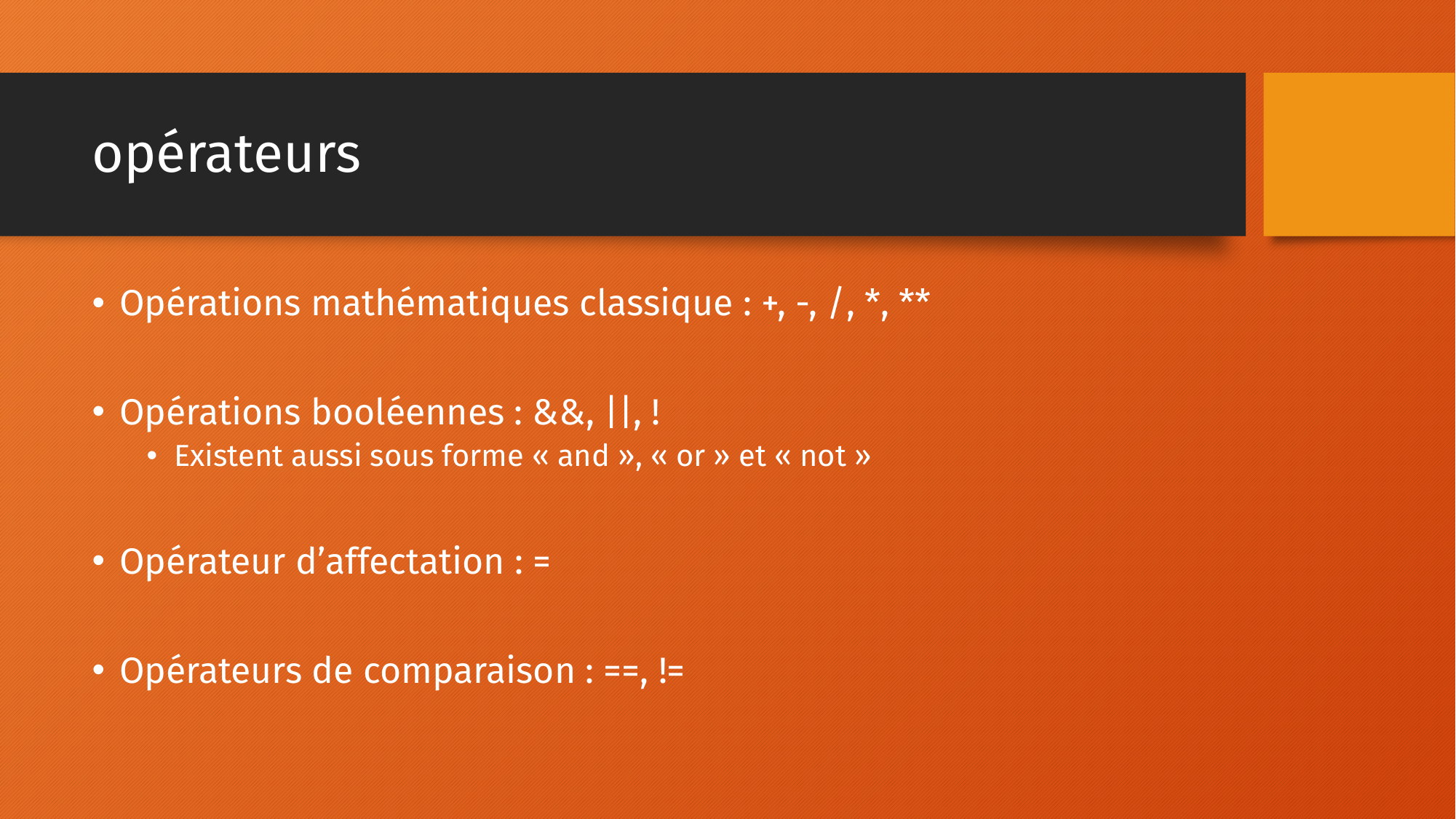

# opérateurs
Opérations mathématiques classique : +, -, /, *, **

Opérations booléennes : &&, ||, !
Existent aussi sous forme « and », « or » et « not »

Opérateur d’affectation : =

Opérateurs de comparaison : ==, !=